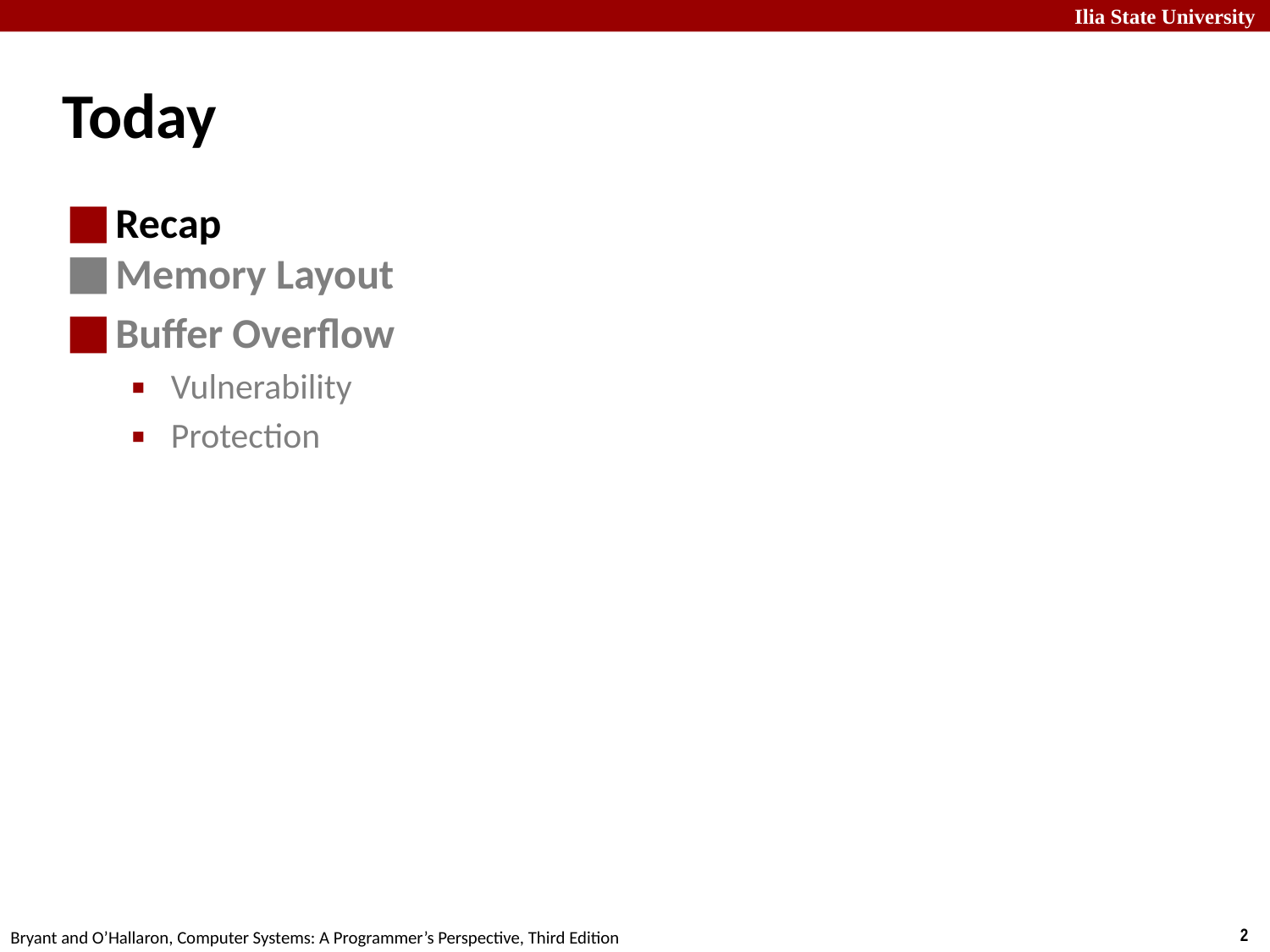

# Today
Recap
Memory Layout
Buffer Overflow
Vulnerability
Protection